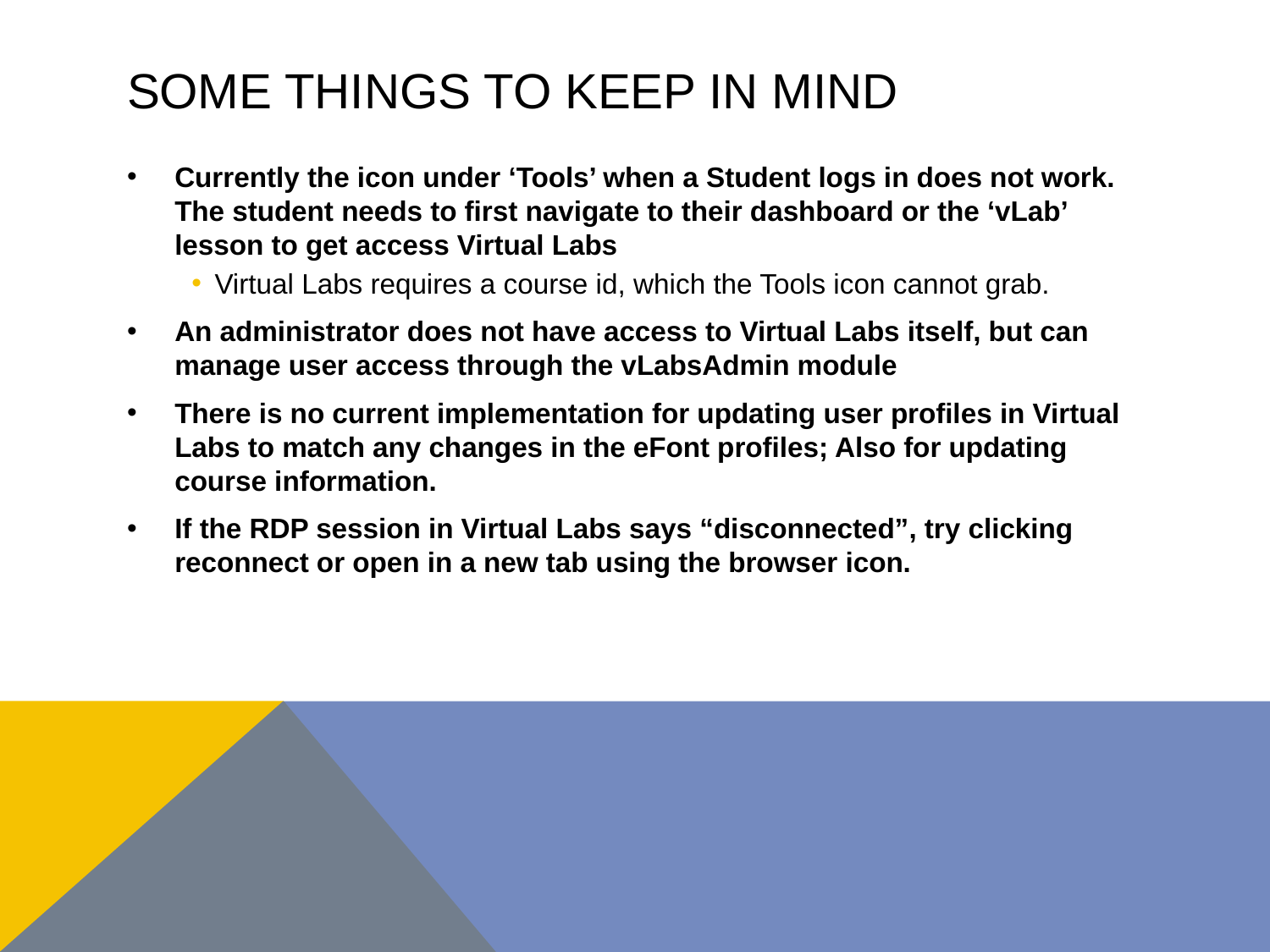

# Some things to keep in mind
Currently the icon under ‘Tools’ when a Student logs in does not work. The student needs to first navigate to their dashboard or the ‘vLab’ lesson to get access Virtual Labs
Virtual Labs requires a course id, which the Tools icon cannot grab.
An administrator does not have access to Virtual Labs itself, but can manage user access through the vLabsAdmin module
There is no current implementation for updating user profiles in Virtual Labs to match any changes in the eFont profiles; Also for updating course information.
If the RDP session in Virtual Labs says “disconnected”, try clicking reconnect or open in a new tab using the browser icon.